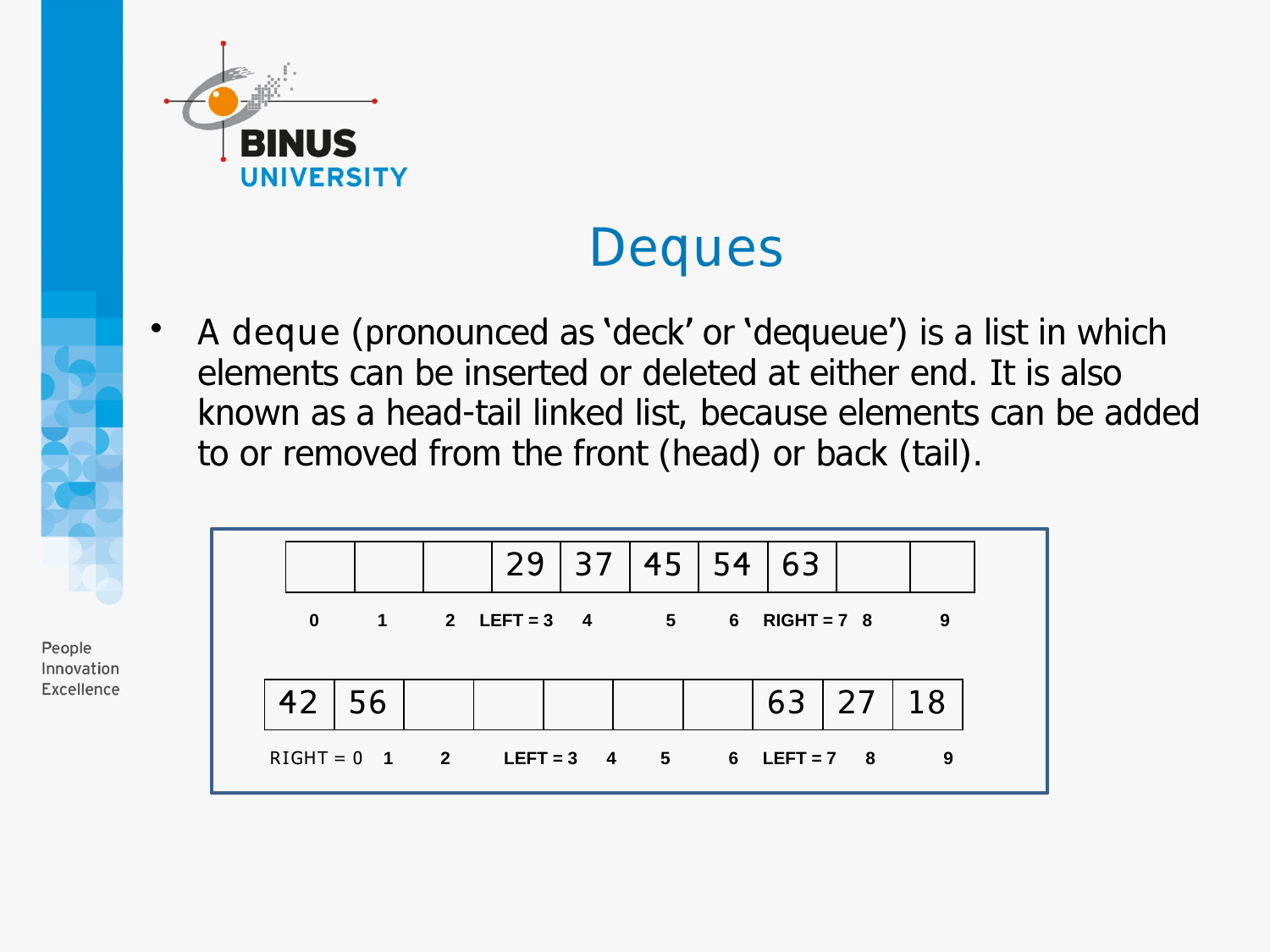

# Deques
A deque (pronounced as ‘deck’ or ‘dequeue’) is a list in which elements can be inserted or deleted at either end. It is also known as a head-tail linked list, because elements can be added to or removed from the front (head) or back (tail).

|  |  |  | 29 | 37 | 45 | 54 | 63 |  |  |
| --- | --- | --- | --- | --- | --- | --- | --- | --- | --- |
           0            1            2     LEFT = 3      4	      5           6     RIGHT = 7   8              9

| 42 | 56 |  |  |  |  |  | 63 | 27 | 18 |
| --- | --- | --- | --- | --- | --- | --- | --- | --- | --- |
RIGHT = 0    1	         2           LEFT = 3      4	  5            6     LEFT = 7      8              9